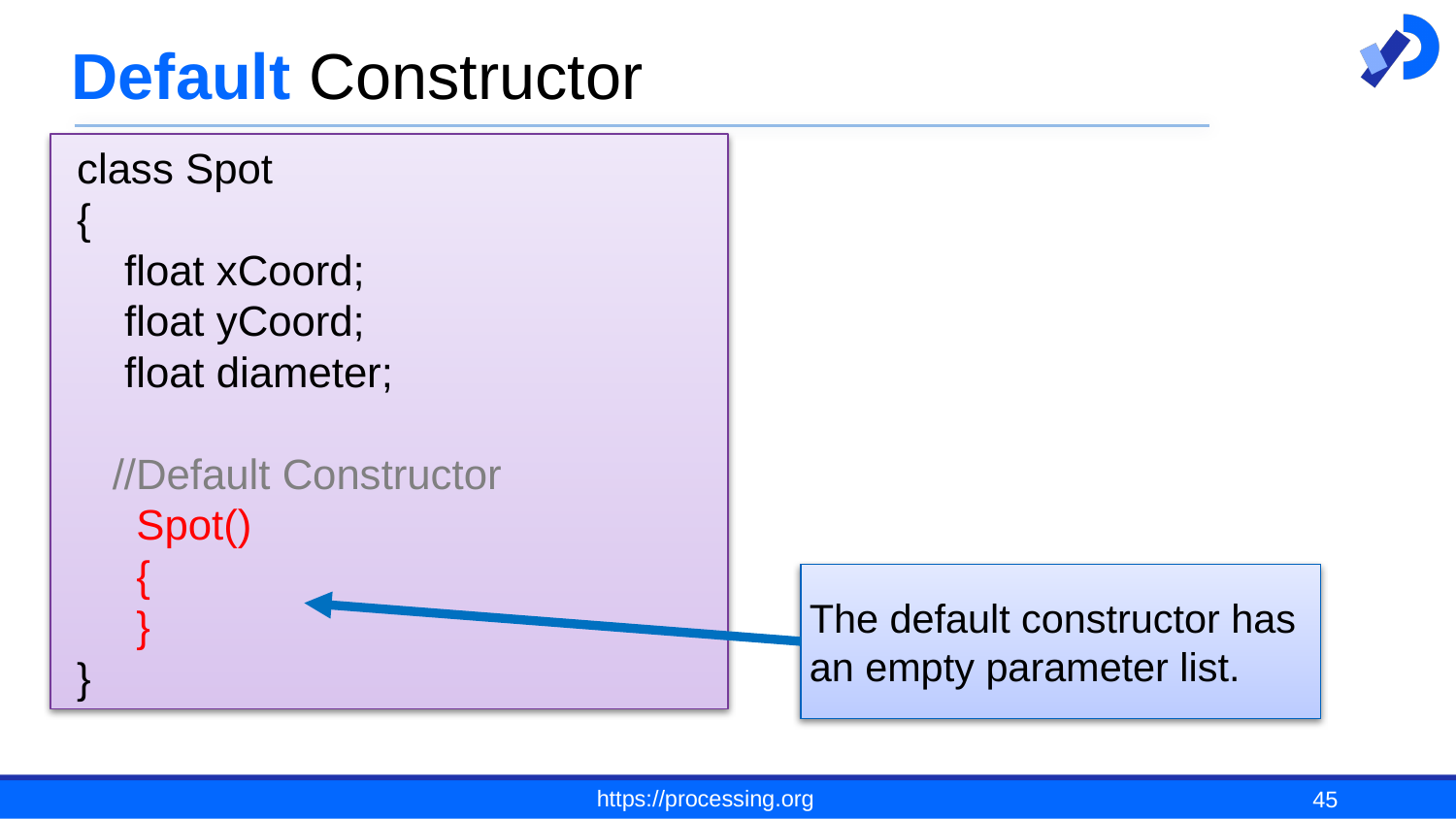

# Default Constructor
 class Spot
 {
     float xCoord;
     float yCoord;
     float diameter;

    //Default Constructor
      Spot()
      {
      }
 }
The default constructor has an empty parameter list.
45
https://processing.org